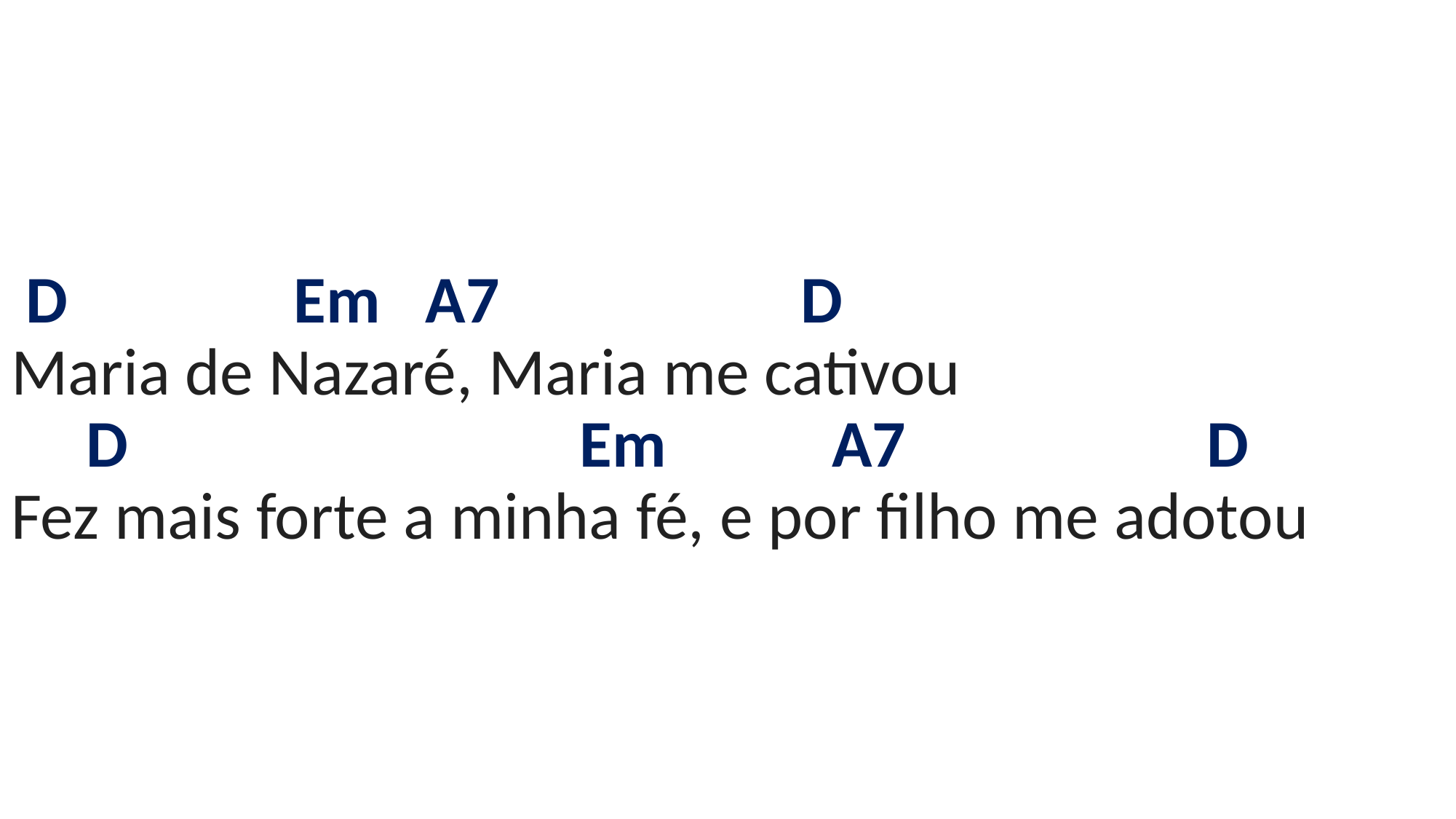

# D               Em   A7                    D Maria de Nazaré, Maria me cativou D                              Em           A7                    D Fez mais forte a minha fé, e por filho me adotou